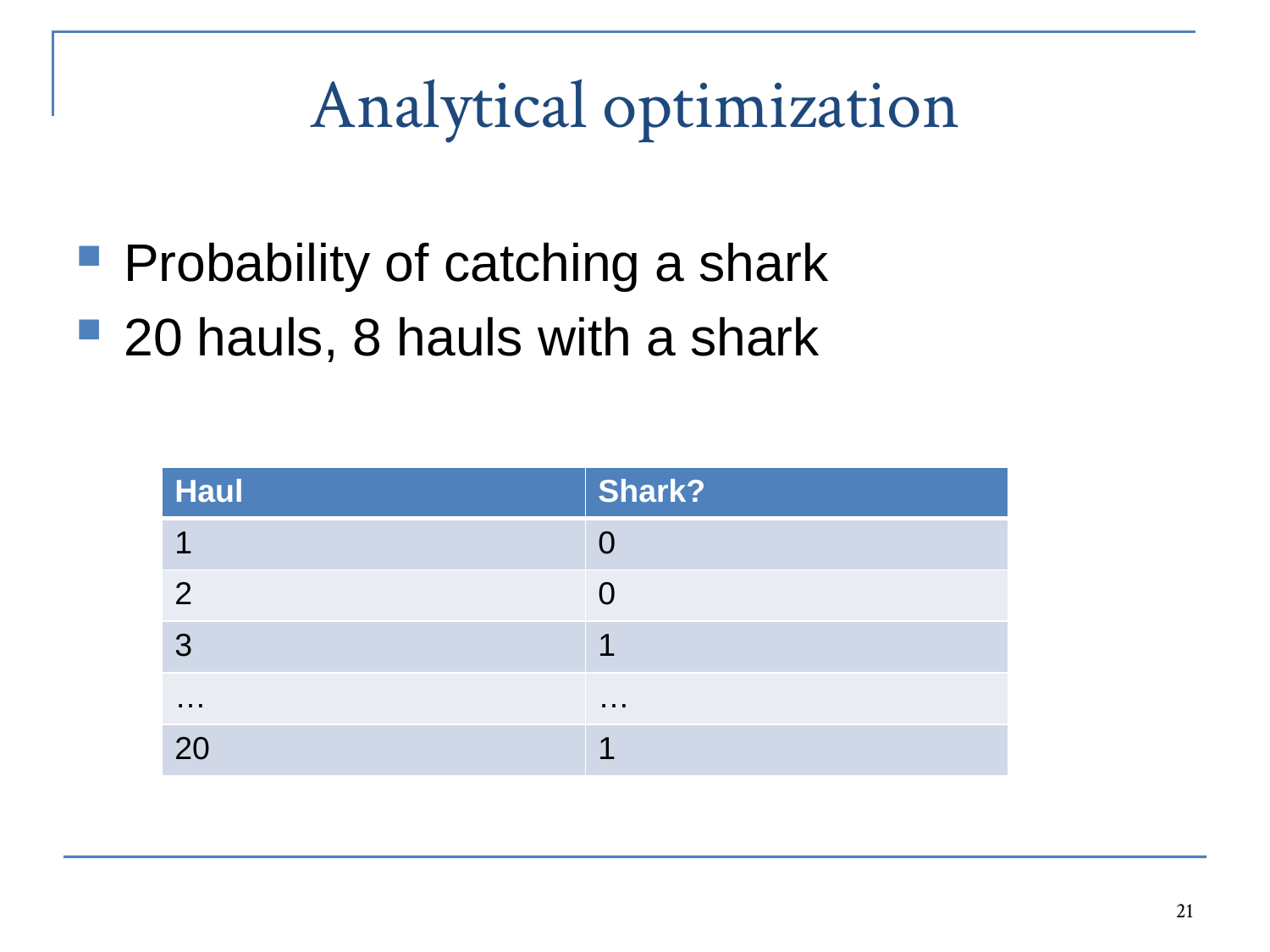

Analytical optimization
Probability of catching a shark
20 hauls, 8 hauls with a shark

| Haul | Shark? |
| --- | --- |
| 1 | 0 |
| 2 | 0 |
| 3 | 1 |
| … | … |
| 20 | 1 |
21